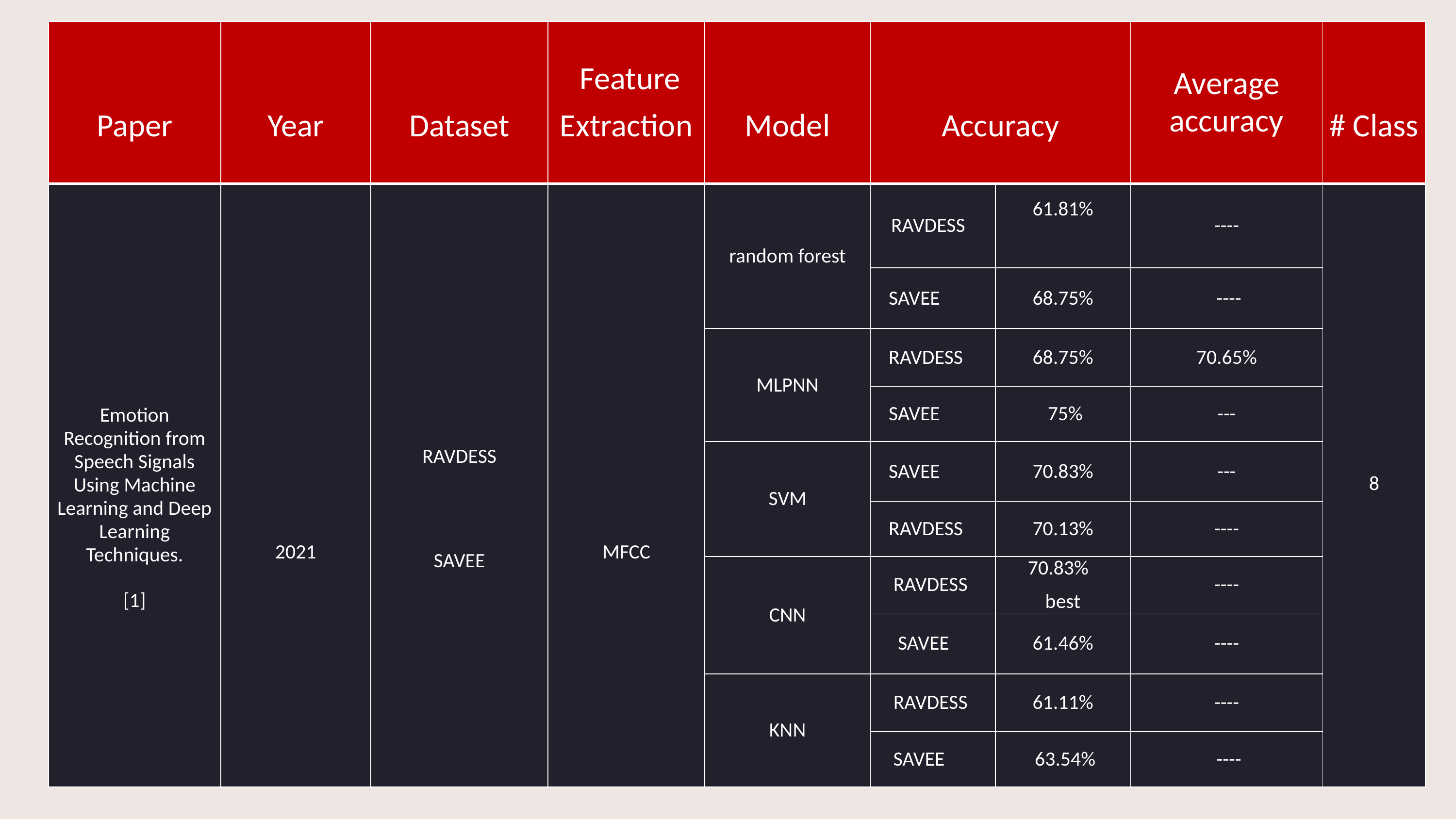

| Paper | Year | Dataset | Feature Extraction | Model | Accuracy |  | Average accuracy | # Class |
| --- | --- | --- | --- | --- | --- | --- | --- | --- |
| Emotion Recognition from Speech Signals Using Machine Learning and Deep Learning Techniques. [1] | 2021 | RAVDESS     SAVEE | MFCC | random forest | RAVDESS | 61.81% | ---- | 8 |
|  |  |  |  |  | SAVEE | 68.75% | ---- |  |
|  |  |  |  | MLPNN | RAVDESS | 68.75% | 70.65% |  |
|  |  |  |  |  | SAVEE | 75% | --- |  |
|  |  |  |  | SVM | SAVEE | 70.83% | --- |  |
|  |  |  |  |  | RAVDESS | 70.13% | ---- |  |
|  |  |  |  | CNN | RAVDESS | 70.83%   best | ---- |  |
|  |  |  |  |  | SAVEE | 61.46% | ---- |  |
|  |  |  |  | KNN | RAVDESS | 61.11% | ---- |  |
|  |  |  |  |  | SAVEE | 63.54% | ---- |  |